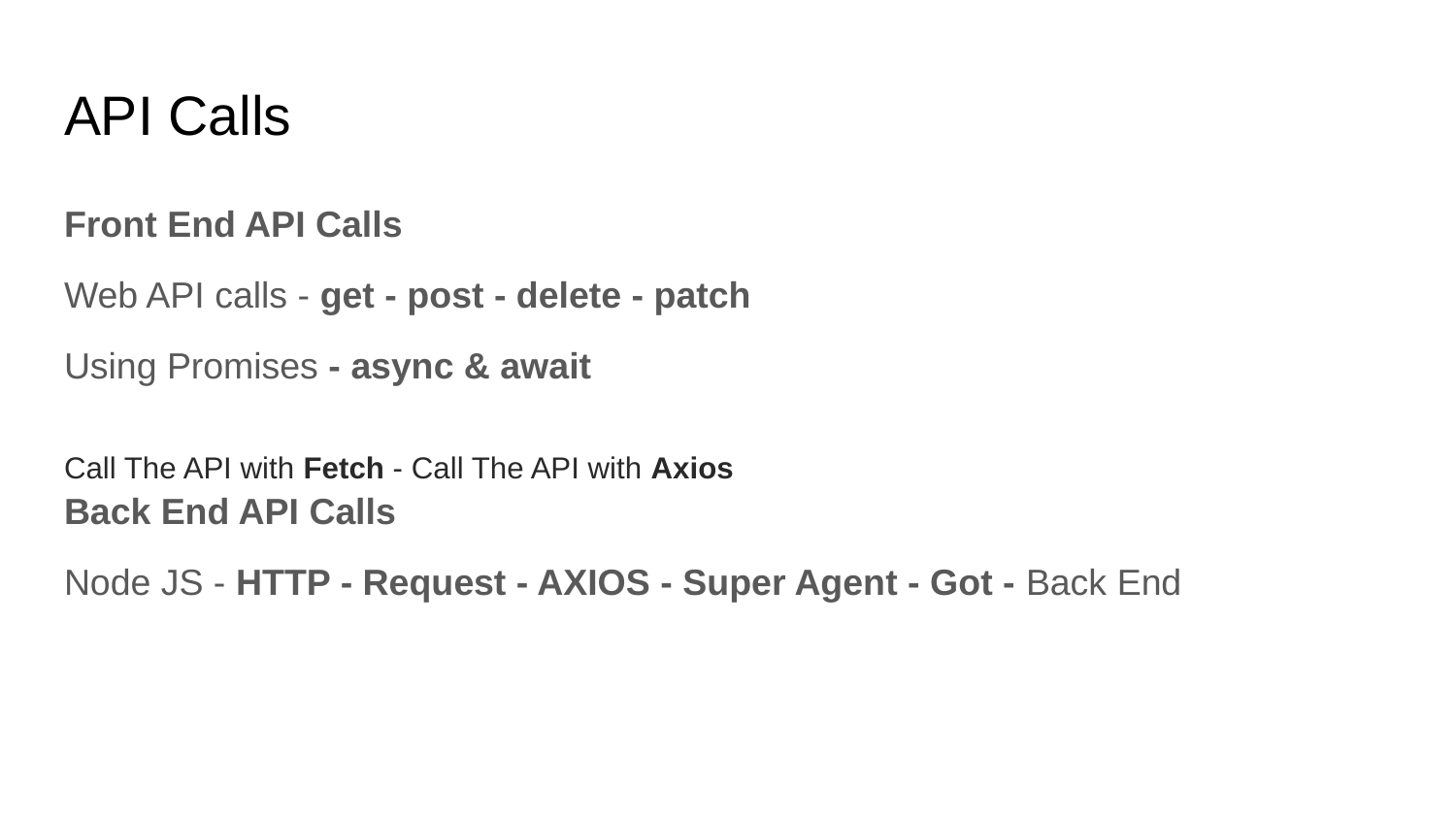

# API Calls
Front End API Calls
Web API calls - get - post - delete - patch
Using Promises - async & await
Call The API with Fetch - Call The API with Axios
Back End API Calls
Node JS - HTTP - Request - AXIOS - Super Agent - Got - Back End